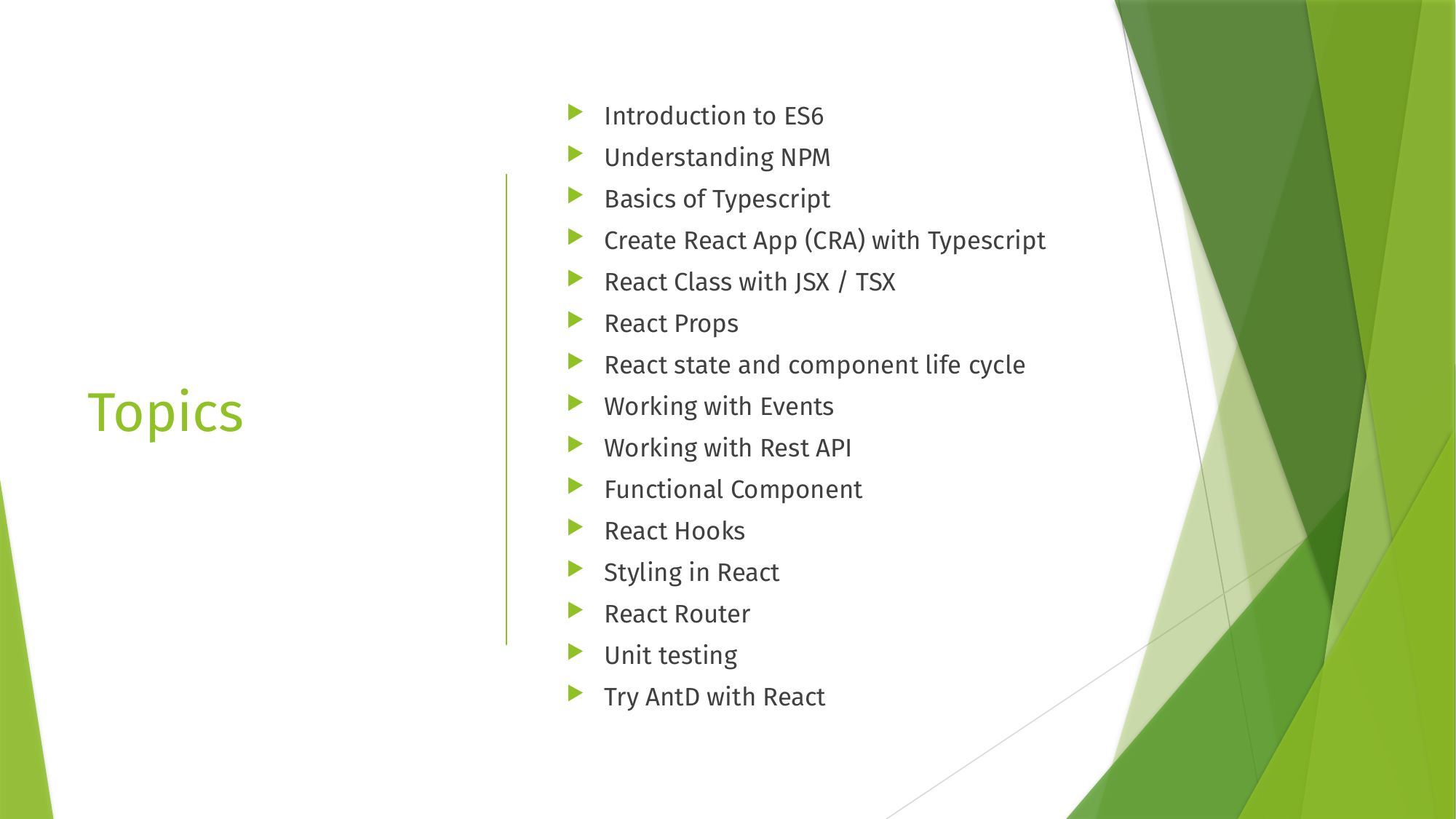

# Topics
Introduction to ES6
Understanding NPM
Basics of Typescript
Create React App (CRA) with Typescript
React Class with JSX / TSX
React Props
React state and component life cycle
Working with Events
Working with Rest API
Functional Component
React Hooks
Styling in React
React Router
Unit testing
Try AntD with React